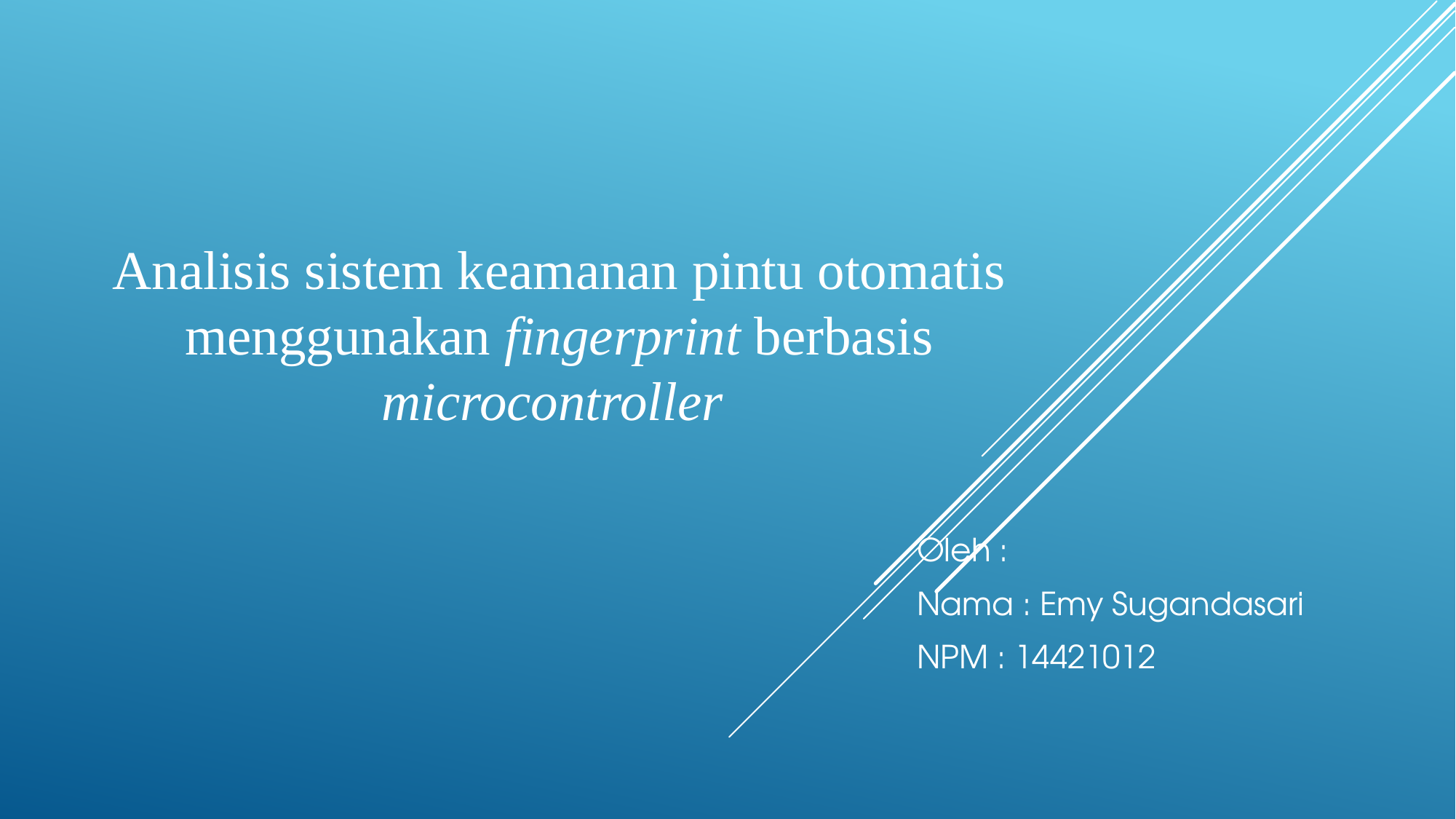

# Analisis sistem keamanan pintu otomatis menggunakan fingerprint berbasis microcontroller
Oleh :
Nama : Emy Sugandasari
NPM : 14421012